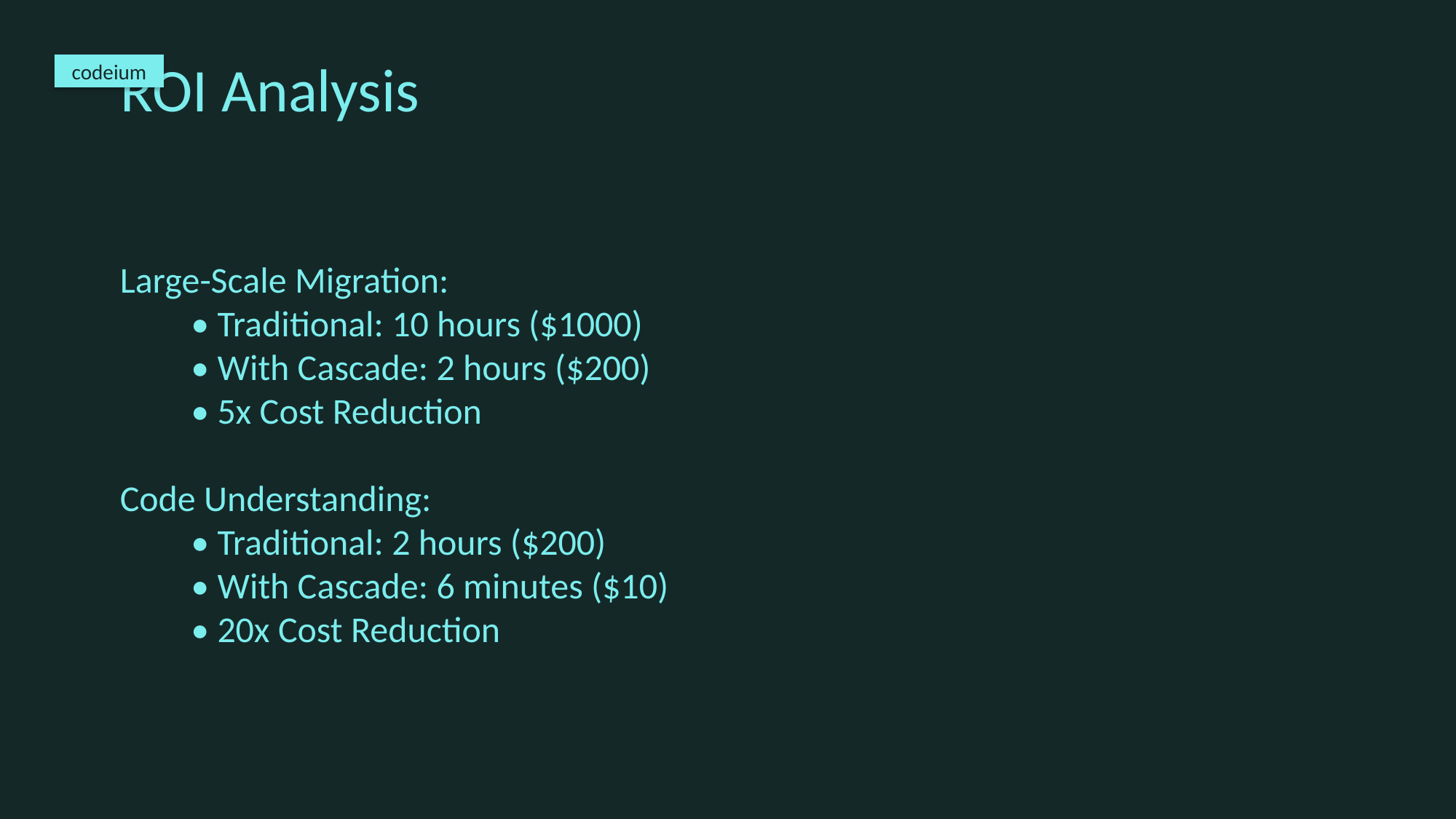

codeium
# ROI Analysis

Large-Scale Migration:
  • Traditional: 10 hours ($1000)
  • With Cascade: 2 hours ($200)
  • 5x Cost Reduction

Code Understanding:
  • Traditional: 2 hours ($200)
  • With Cascade: 6 minutes ($10)
  • 20x Cost Reduction